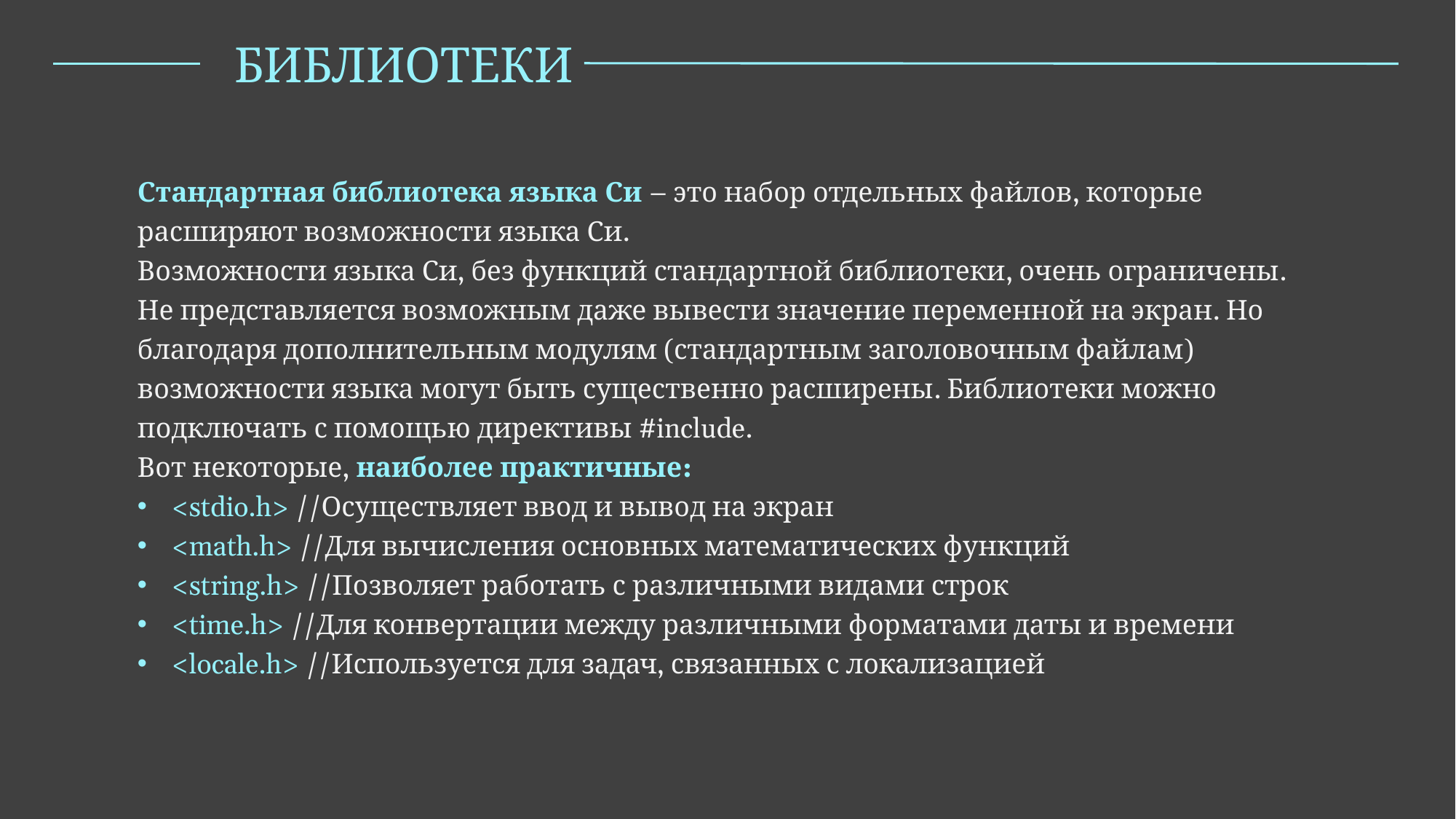

БИБЛИОТЕКИ
Стандартная библиотека языка Си – это набор отдельных файлов, которые расширяют возможности языка Си.
Возможности языка Си, без функций стандартной библиотеки, очень ограничены. Не представляется возможным даже вывести значение переменной на экран. Но благодаря дополнительным модулям (стандартным заголовочным файлам) возможности языка могут быть существенно расширены. Библиотеки можно подключать с помощью директивы #include.
Вот некоторые, наиболее практичные:
<stdio.h> //Осуществляет ввод и вывод на экран
<math.h> //Для вычисления основных математических функций
<string.h> //Позволяет работать с различными видами строк
<time.h> //Для конвертации между различными форматами даты и времени
<locale.h> //Используется для задач, связанных с локализацией